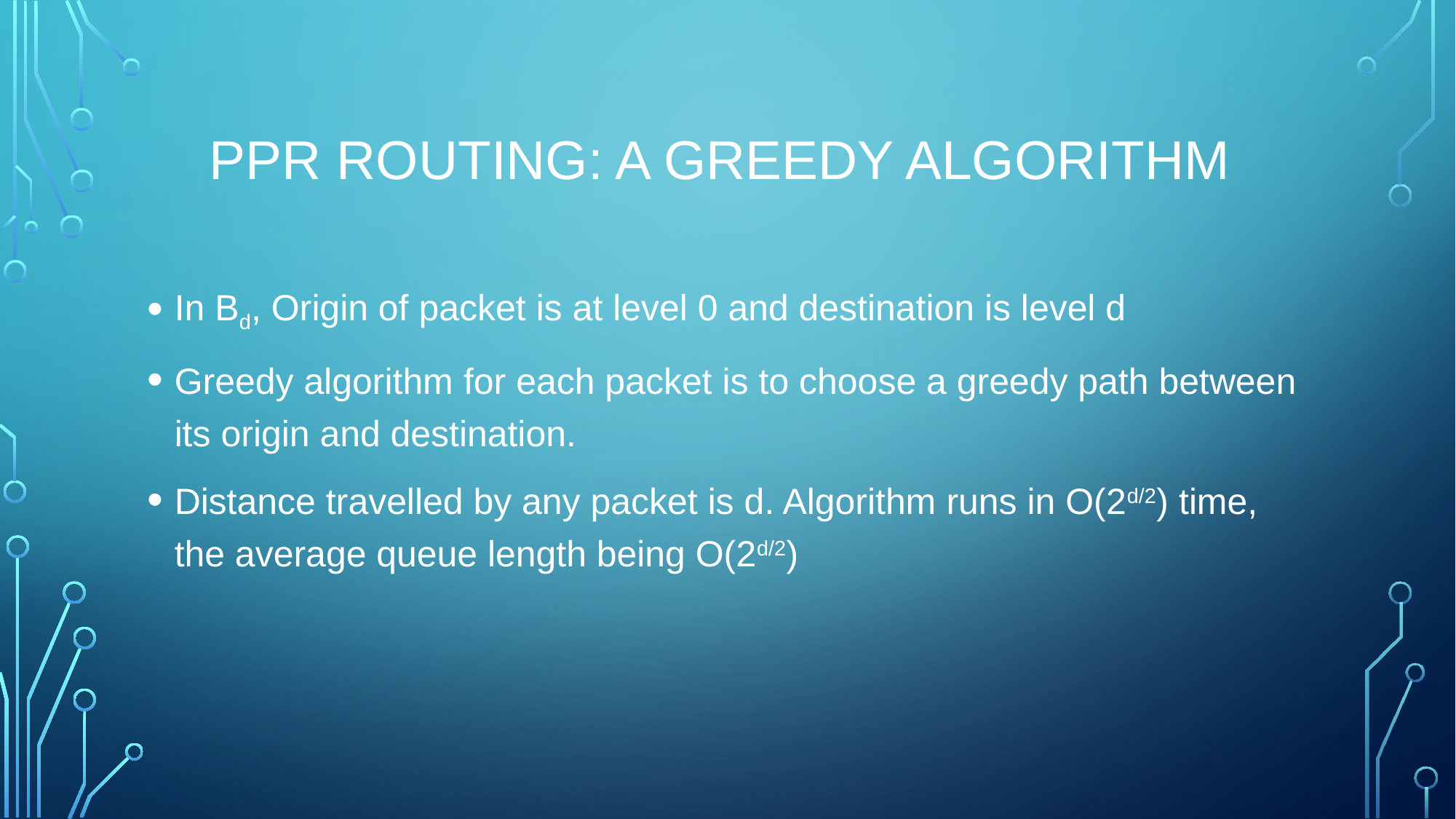

# PPR Routing: A Greedy Algorithm
In Bd, Origin of packet is at level 0 and destination is level d
Greedy algorithm for each packet is to choose a greedy path between its origin and destination.
Distance travelled by any packet is d. Algorithm runs in O(2d/2) time, the average queue length being O(2d/2)